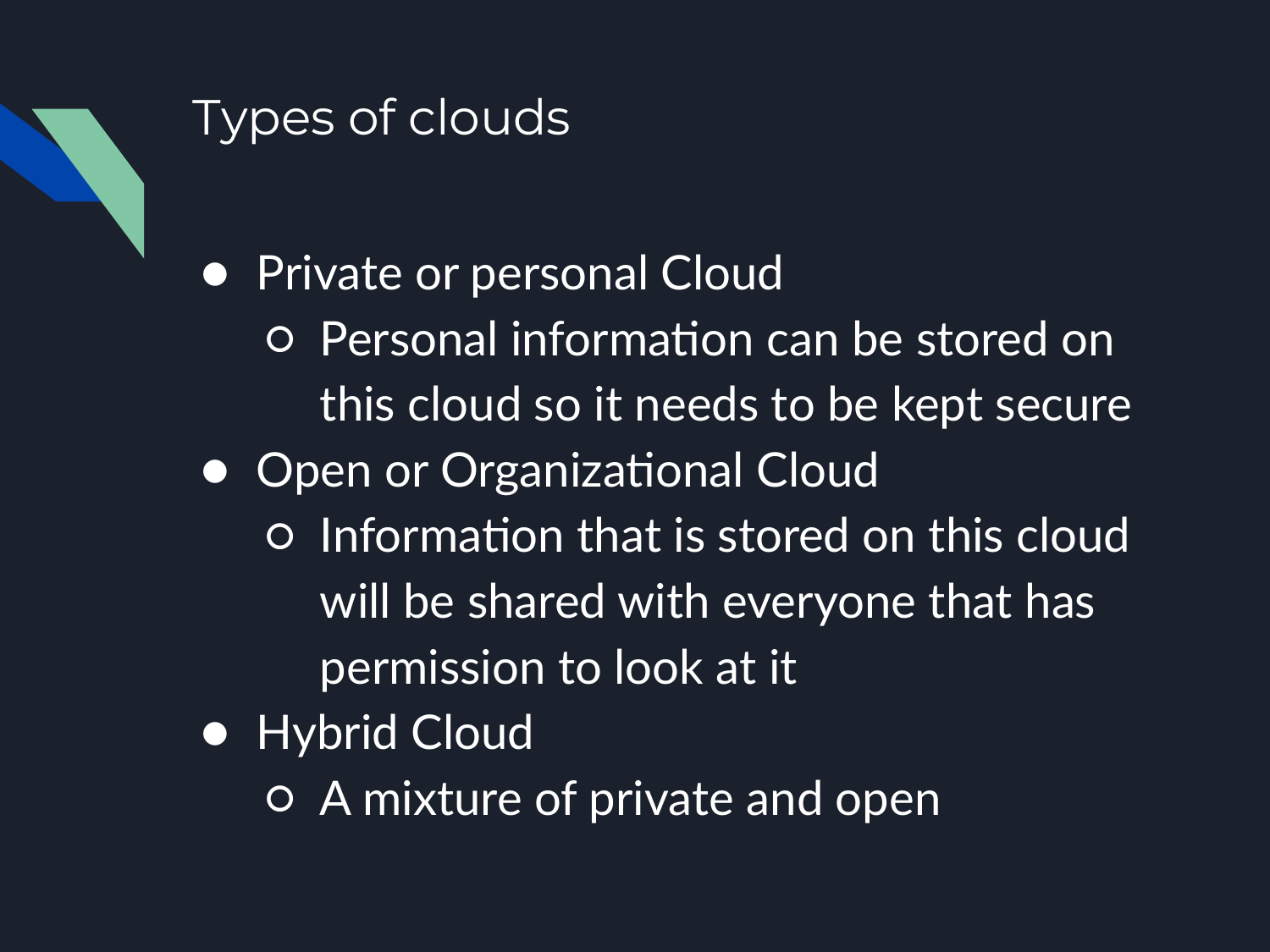

# Types of clouds
Private or personal Cloud
Personal information can be stored on this cloud so it needs to be kept secure
Open or Organizational Cloud
Information that is stored on this cloud will be shared with everyone that has permission to look at it
Hybrid Cloud
A mixture of private and open